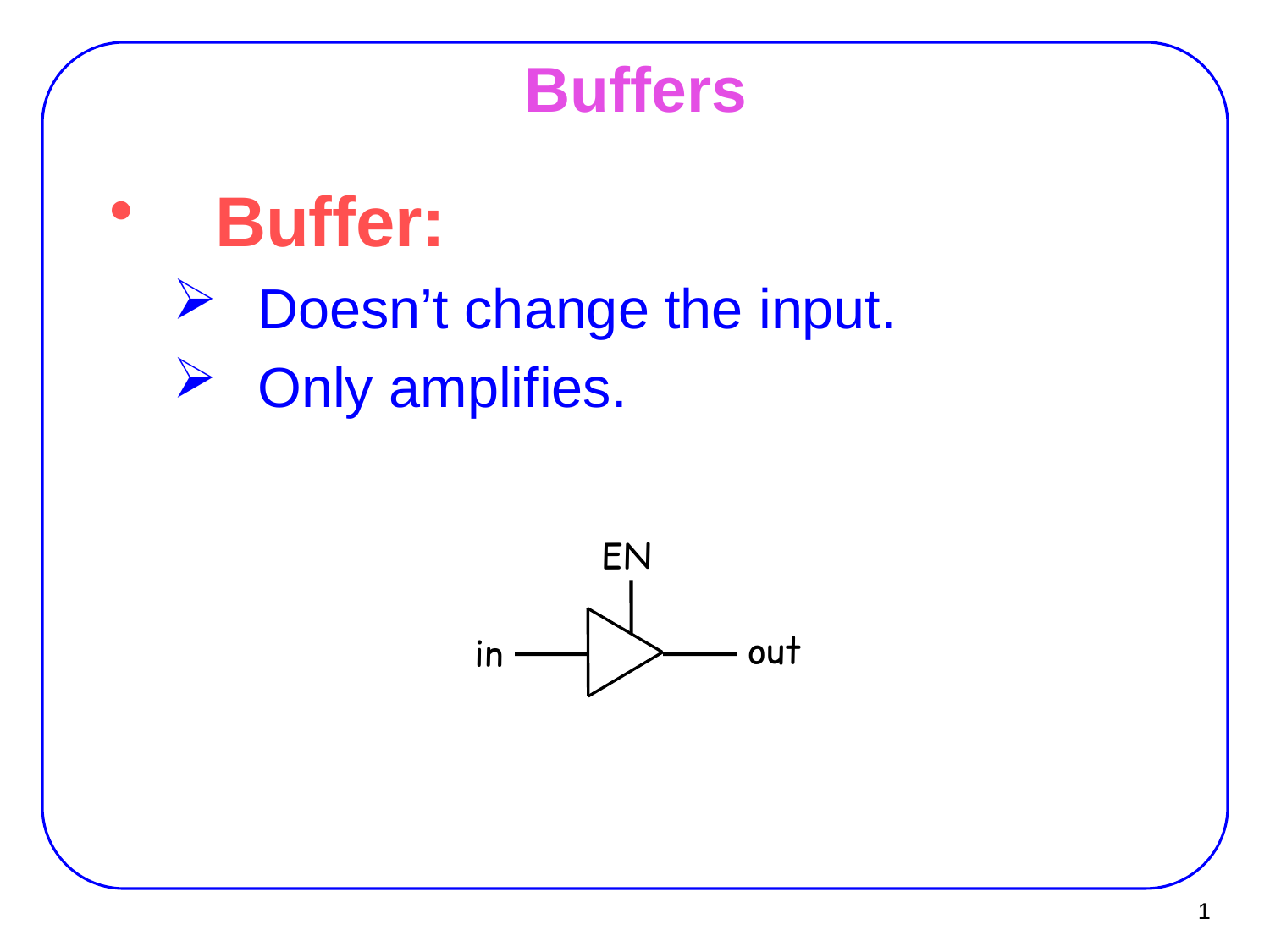

# Buffers
Buffer:
Doesn’t change the input.
Only amplifies.
EN

out
in

1